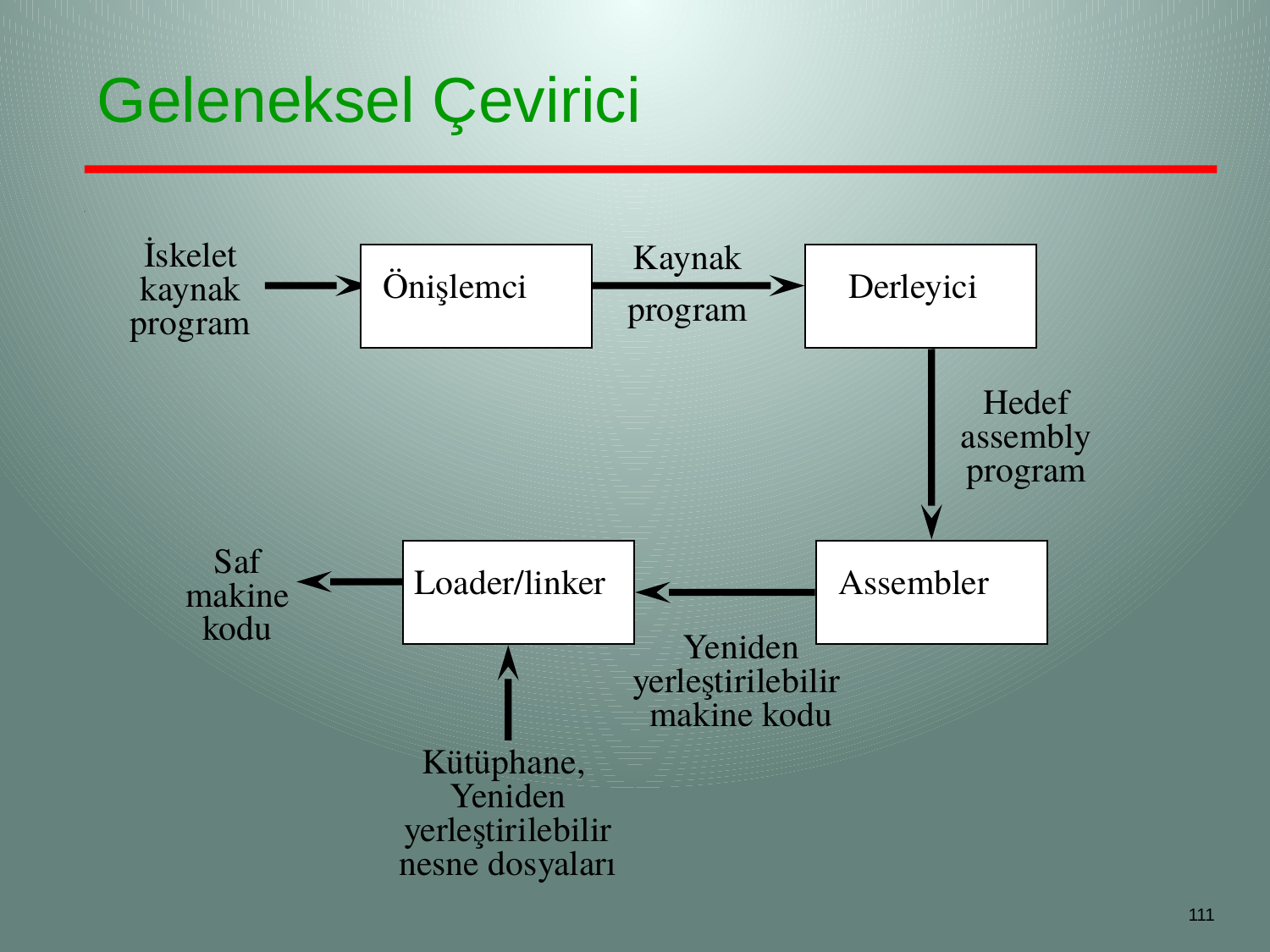

# Geleneksel Çevirici
İskelet kaynak program
Kaynak
program

Önişlemci
Derleyici

Hedef assembly program
Saf makine kodu

Loader/linker
Assembler

Yeniden yerleştirilebilir  makine kodu

Kütüphane,  Yeniden yerleştirilebilir nesne dosyaları
111